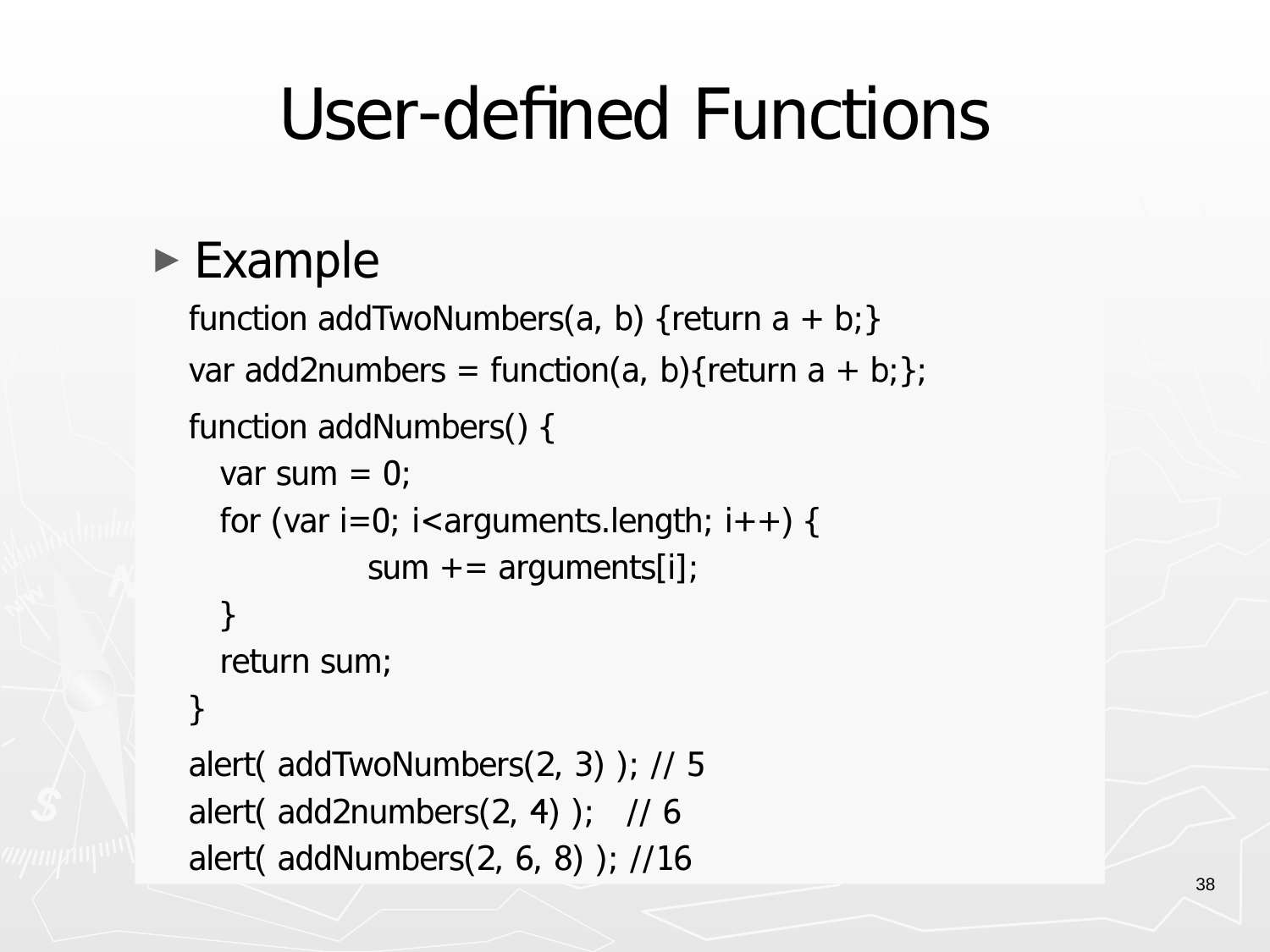

# User-defined Functions
Example

    function addTwoNumbers(a, b) {return a + b;}

    var add2numbers = function(a, b){return a + b;};

    function addNumbers() {
       var sum = 0;
       for (var i=0; i<arguments.length; i++) {
	         sum += arguments[i];
       }
       return sum;
    }

    alert( addTwoNumbers(2, 3) ); // 5
    alert( add2numbers(2, 4) );   // 6
    alert( addNumbers(2, 6, 8) ); //16
38